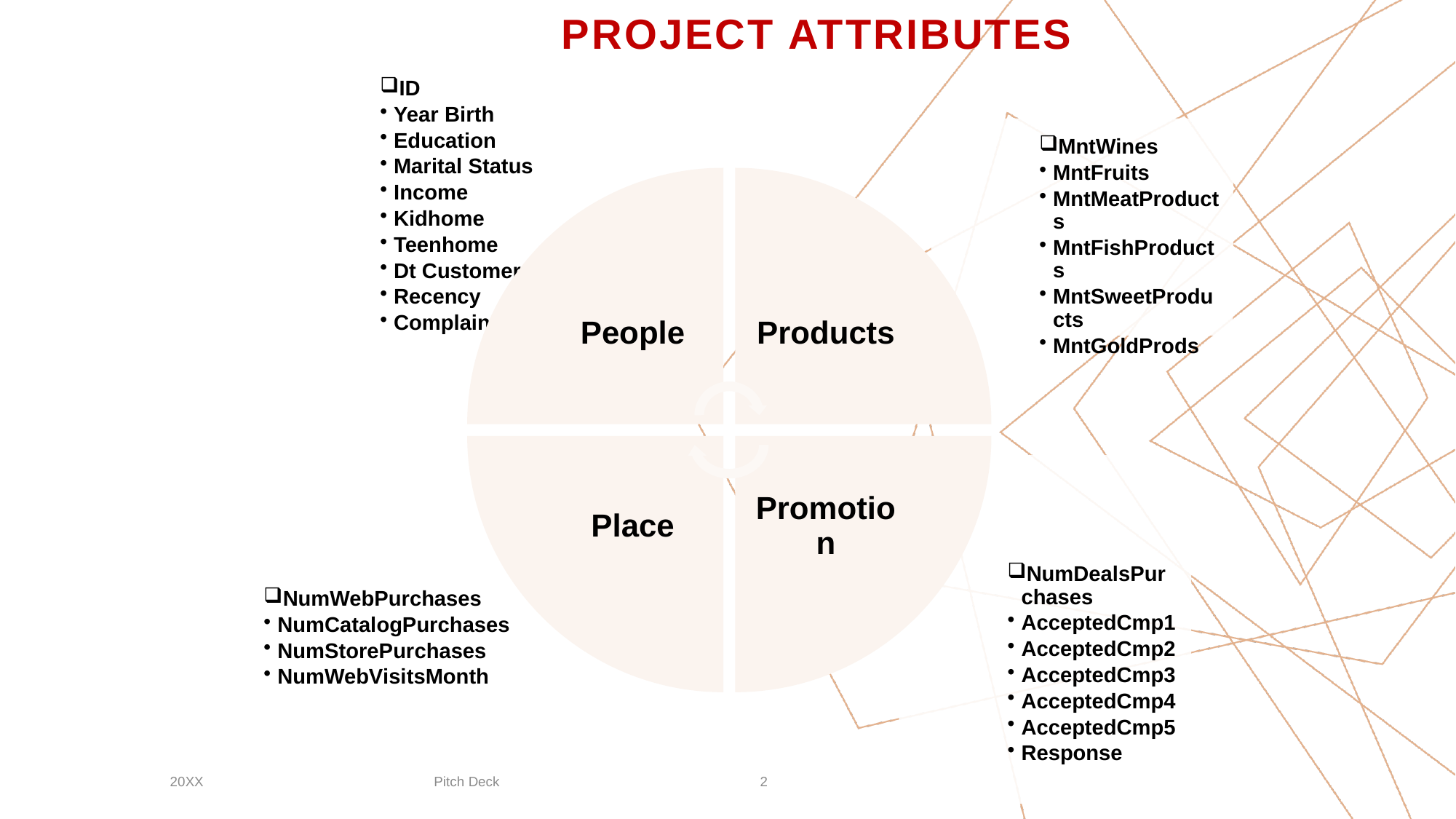

# project attributes
NumDealsPurchases
AcceptedCmp1
AcceptedCmp2
AcceptedCmp3
AcceptedCmp4
AcceptedCmp5
Response
NumWebPurchases
NumCatalogPurchases
NumStorePurchases
NumWebVisitsMonth
MntWines
MntFruits
MntMeatProducts
MntFishProducts
MntSweetProducts
MntGoldProds
ID
Year Birth
Education
Marital Status
Income
Kidhome
Teenhome
Dt Customer
Recency
Complain
People
Products
Promotion
Place
Pitch Deck
20XX
2